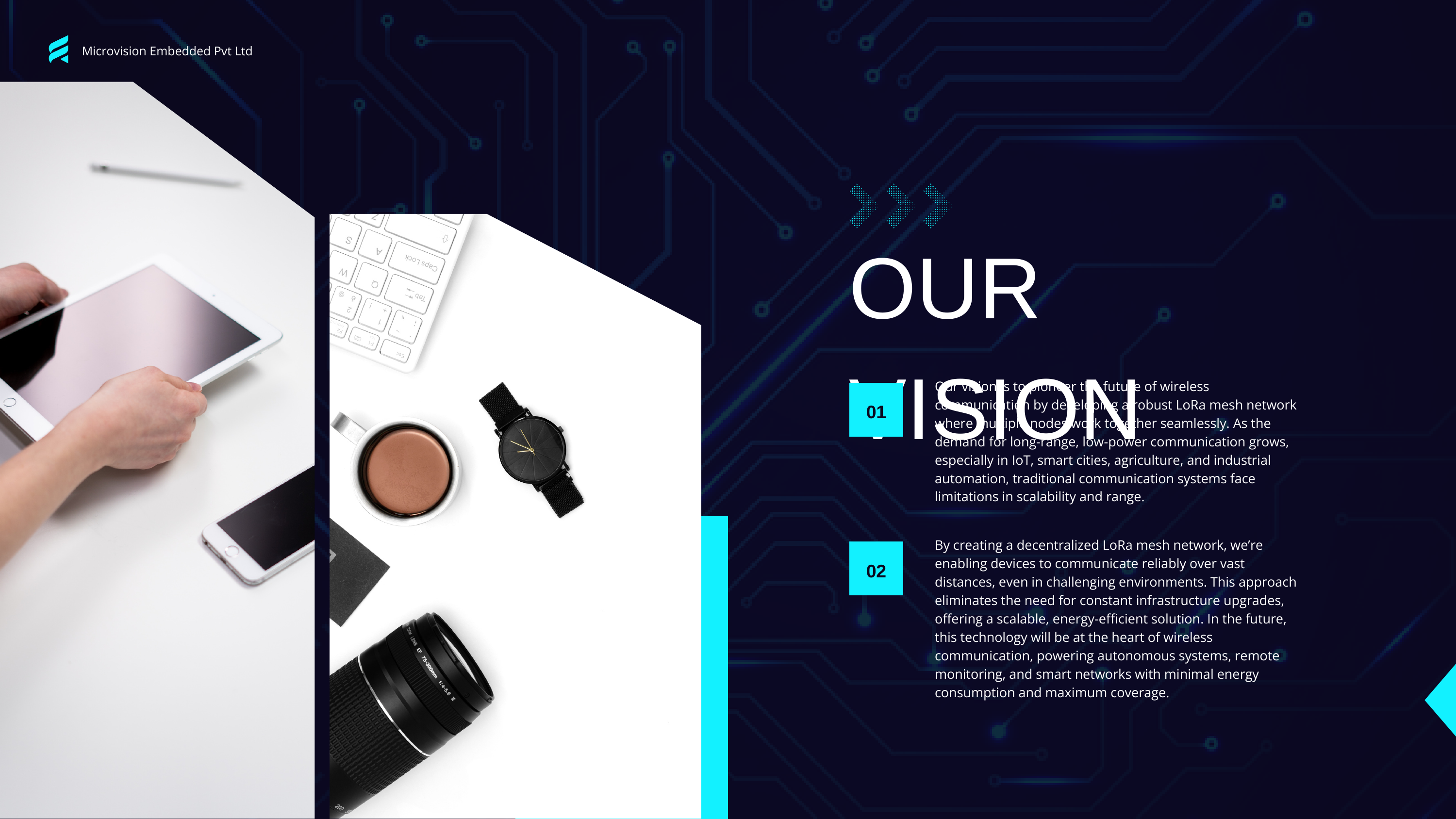

Microvision Embedded Pvt Ltd

OUR VISION
Our vision is to pioneer the future of wireless communication by developing a robust LoRa mesh network where multiple nodes work together seamlessly. As the demand for long-range, low-power communication grows, especially in IoT, smart cities, agriculture, and industrial automation, traditional communication systems face limitations in scalability and range.

01

By creating a decentralized LoRa mesh network, we’re enabling devices to communicate reliably over vast distances, even in challenging environments. This approach eliminates the need for constant infrastructure upgrades, offering a scalable, energy-efficient solution. In the future, this technology will be at the heart of wireless communication, powering autonomous systems, remote monitoring, and smart networks with minimal energy consumption and maximum coverage.

02